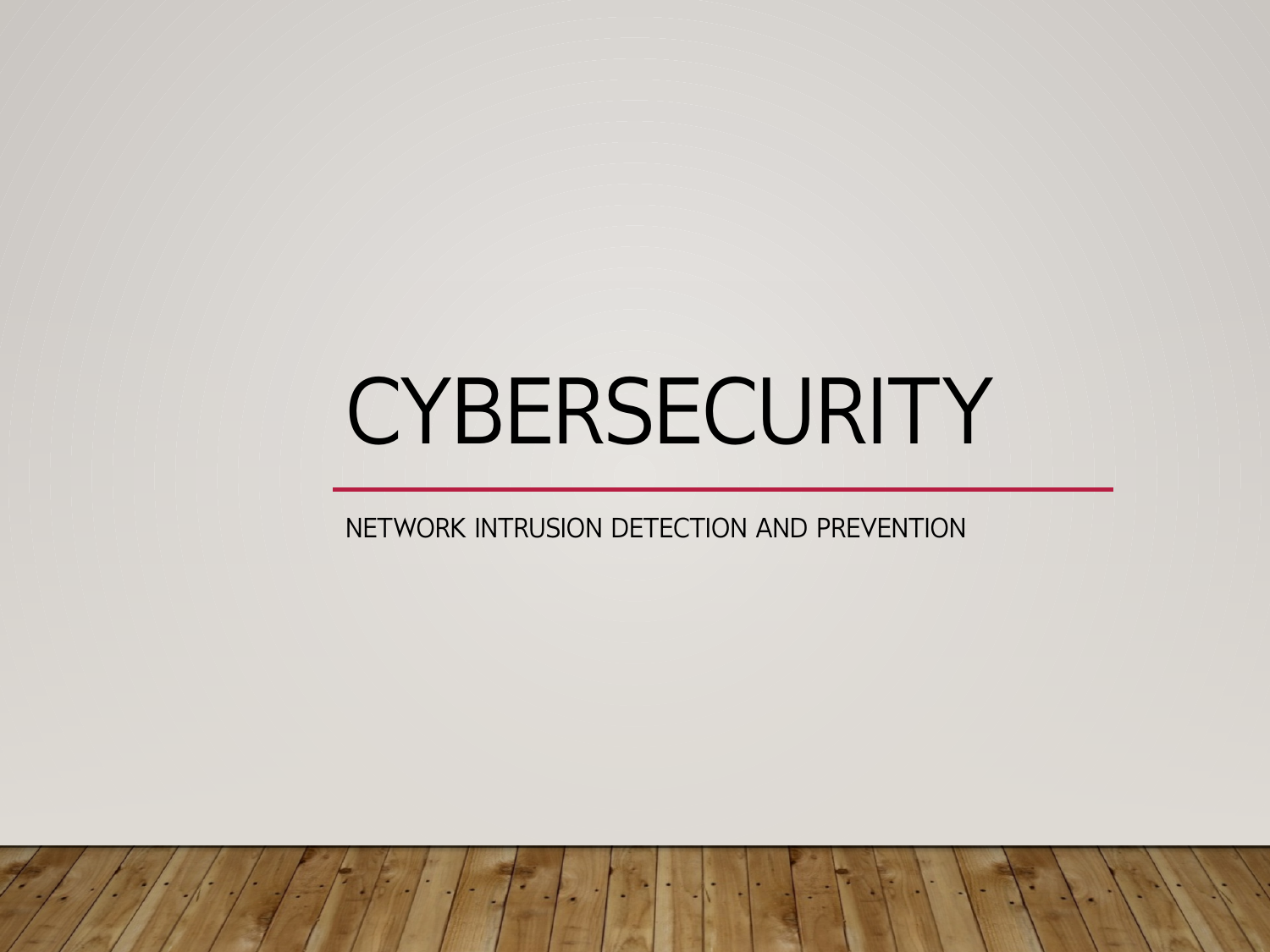

# Cybersecurity
Network Intrusion Detection and Prevention